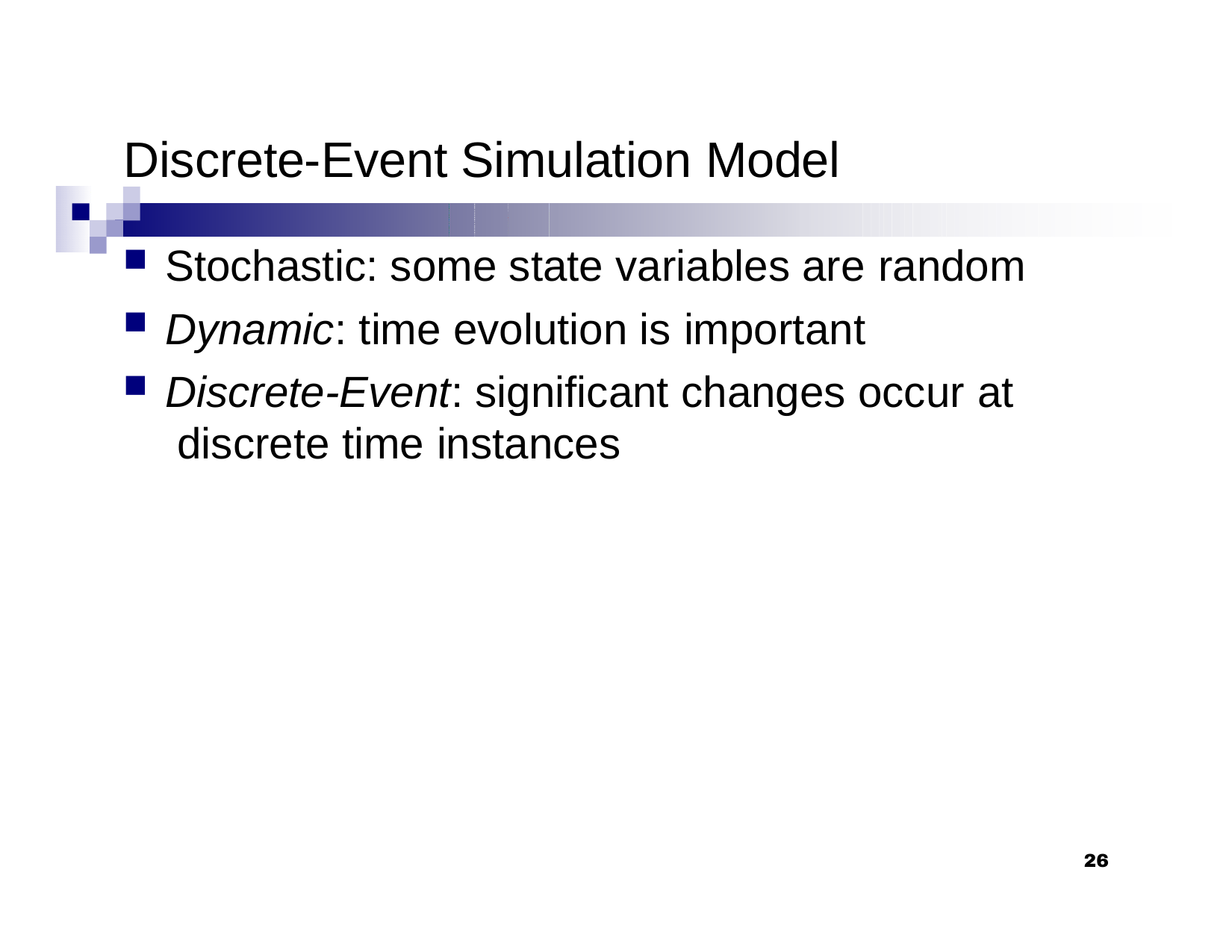

# Discrete-Event Simulation Model

Stochastic: some state variables are random
Dynamic: time evolution is important
Discrete-Event: significant changes occur at  discrete time instances

26